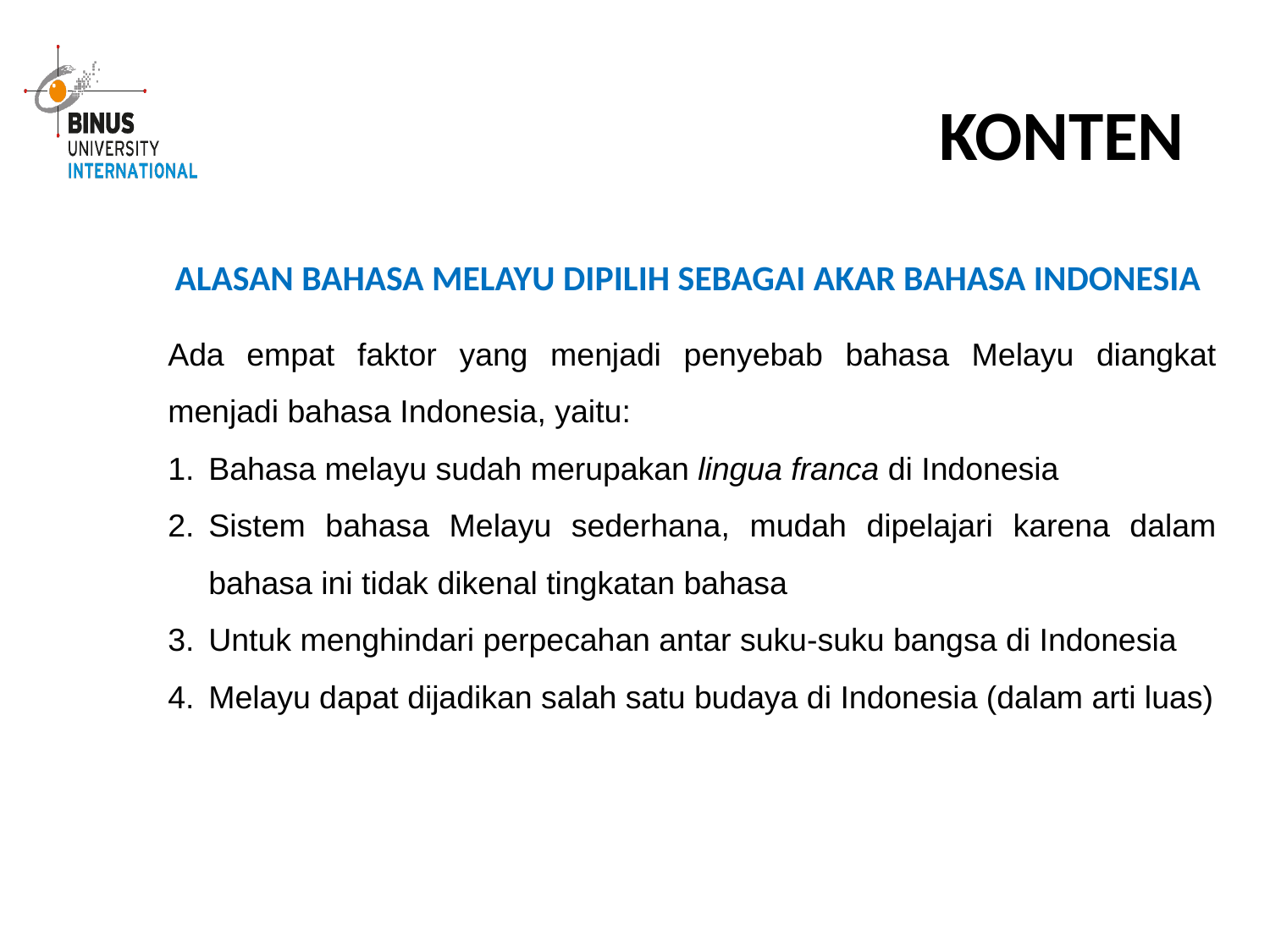

KONTEN
ALASAN BAHASA MELAYU DIPILIH SEBAGAI AKAR BAHASA INDONESIA
Ada empat faktor yang menjadi penyebab bahasa Melayu diangkat menjadi bahasa Indonesia, yaitu:
Bahasa melayu sudah merupakan lingua franca di Indonesia
Sistem bahasa Melayu sederhana, mudah dipelajari karena dalam bahasa ini tidak dikenal tingkatan bahasa
Untuk menghindari perpecahan antar suku-suku bangsa di Indonesia
Melayu dapat dijadikan salah satu budaya di Indonesia (dalam arti luas)